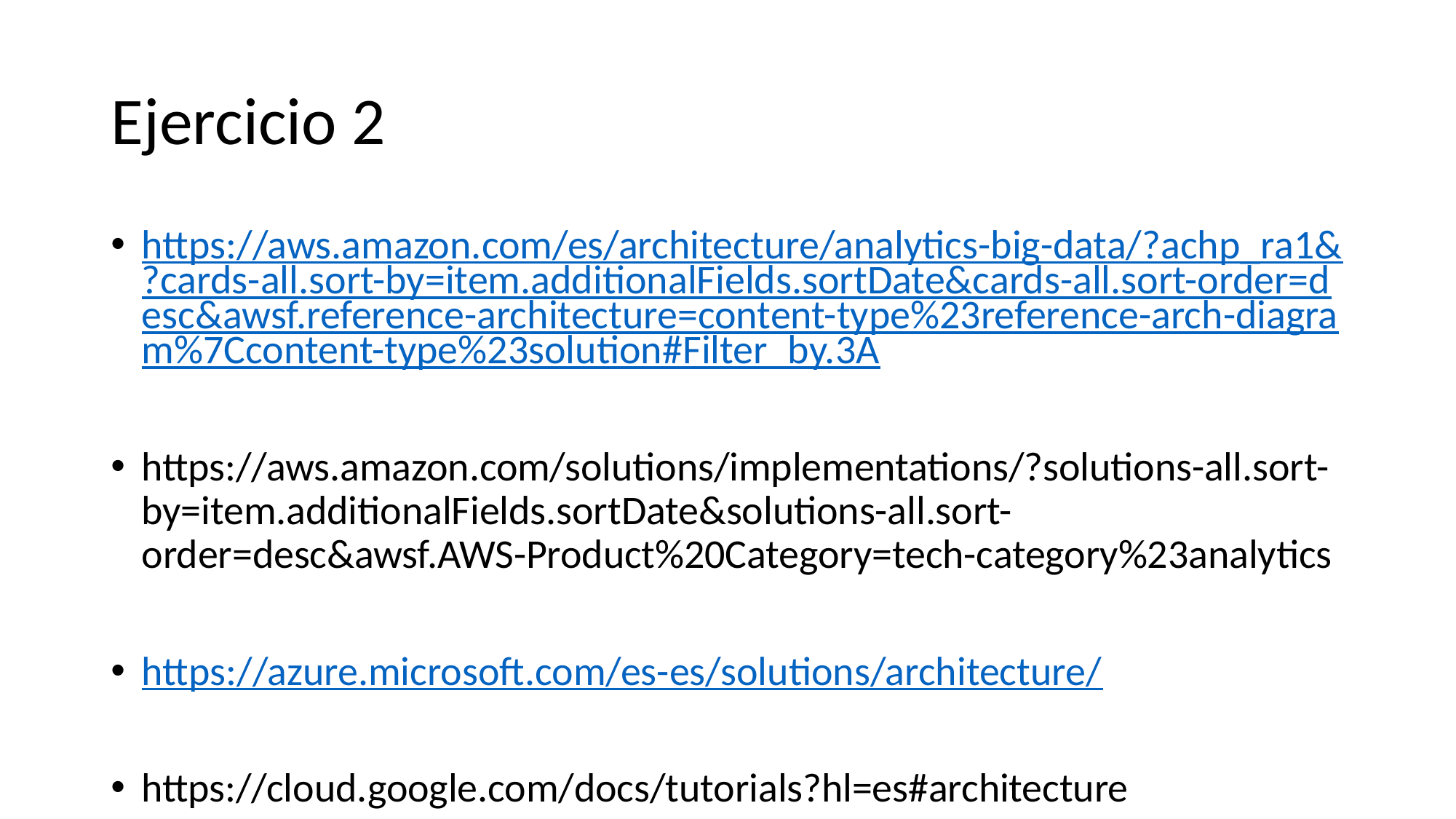

# Ejercicio 2
https://aws.amazon.com/es/architecture/analytics-big-data/?achp_ra1&?cards-all.sort-by=item.additionalFields.sortDate&cards-all.sort-order=desc&awsf.reference-architecture=content-type%23reference-arch-diagram%7Ccontent-type%23solution#Filter_by.3A

https://aws.amazon.com/solutions/implementations/?solutions-all.sort-by=item.additionalFields.sortDate&solutions-all.sort-order=desc&awsf.AWS-Product%20Category=tech-category%23analytics

https://azure.microsoft.com/es-es/solutions/architecture/

https://cloud.google.com/docs/tutorials?hl=es#architecture